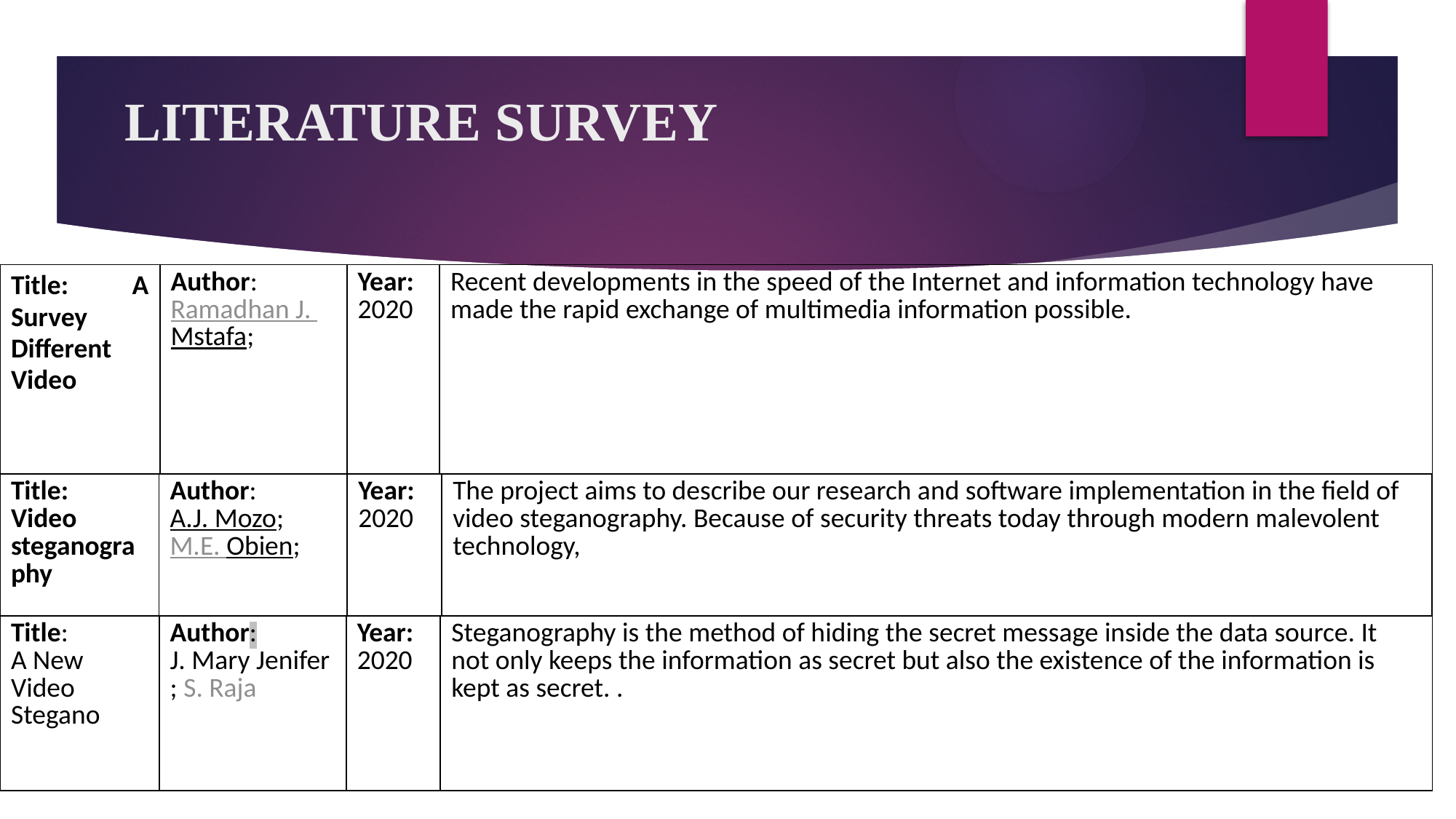

LITERATURE SURVEY
| Title: A Survey Different Video | Author: Ramadhan J. Mstafa; | Year: 2020 | Recent developments in the speed of the Internet and information technology have made the rapid exchange of multimedia information possible. |
| --- | --- | --- | --- |
| Title: Video steganography | Author: A.J. Mozo; M.E. Obien; | Year: 2020 | The project aims to describe our research and software implementation in the field of video steganography. Because of security threats today through modern malevolent technology, |
| --- | --- | --- | --- |
| Title: A New Video Stegano | Author: J. Mary Jenifer; S. Raja | Year: 2020 | Steganography is the method of hiding the secret message inside the data source. It not only keeps the information as secret but also the existence of the information is kept as secret. . |
| --- | --- | --- | --- |